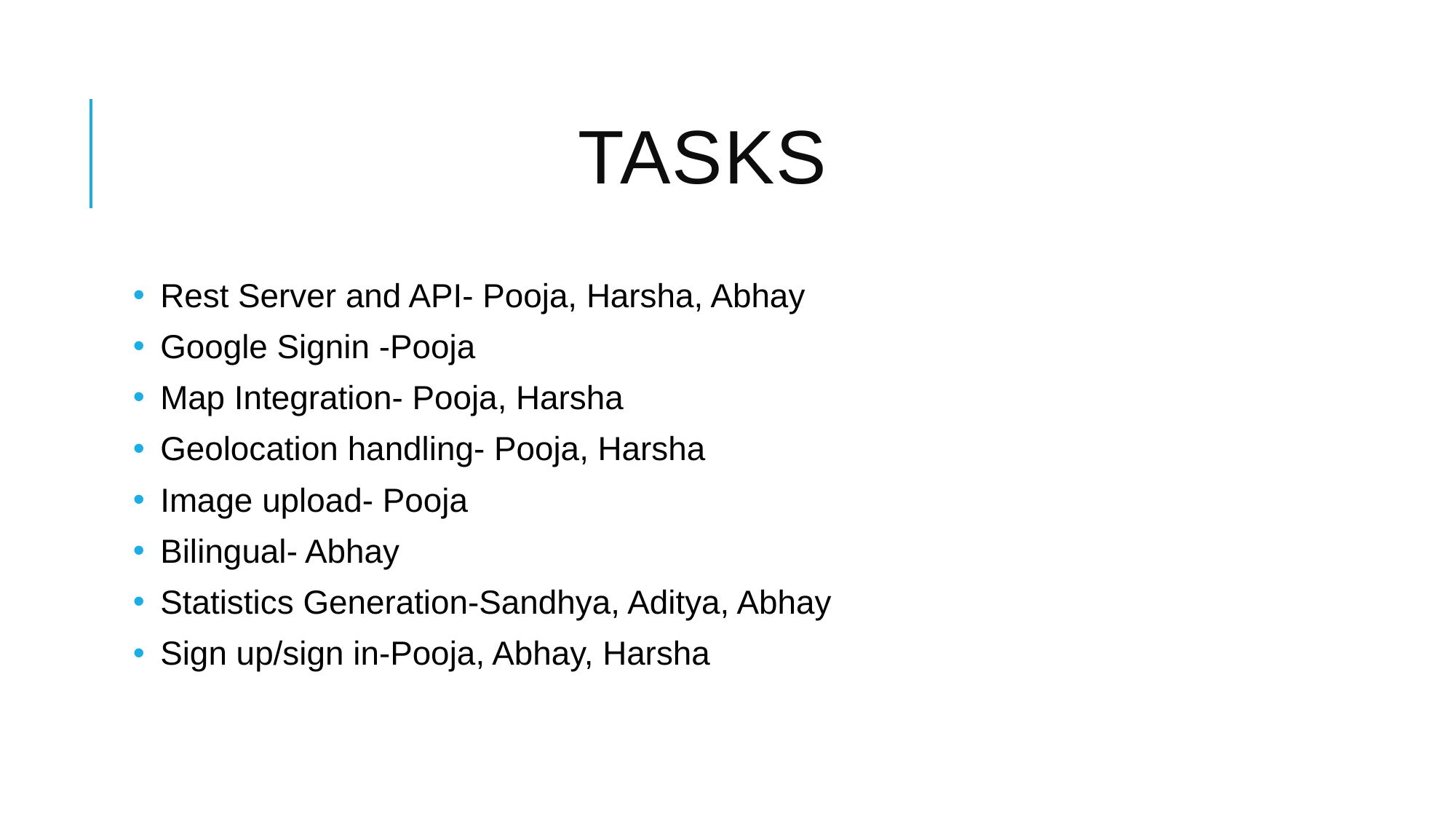

# Tasks
Rest Server and API- Pooja, Harsha, Abhay
Google Signin -Pooja
Map Integration- Pooja, Harsha
Geolocation handling- Pooja, Harsha
Image upload- Pooja
Bilingual- Abhay
Statistics Generation-Sandhya, Aditya, Abhay
Sign up/sign in-Pooja, Abhay, Harsha